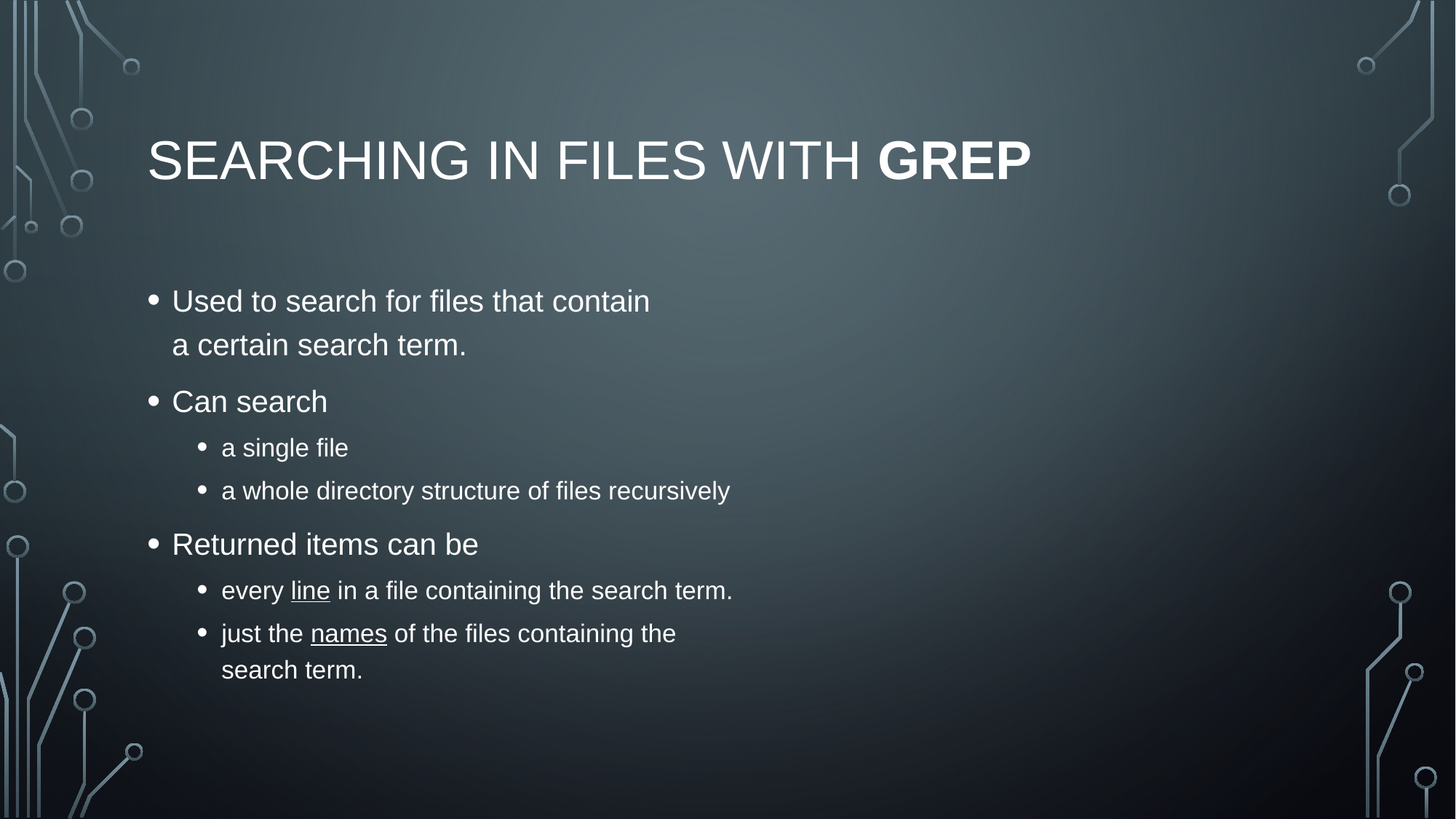

# Searching in Files with grep
Used to search for files that contain
a certain search term.
Can search
a single file
a whole directory structure of files recursively
Returned items can be
every line in a file containing the search term.
just the names of the files containing the
search term.